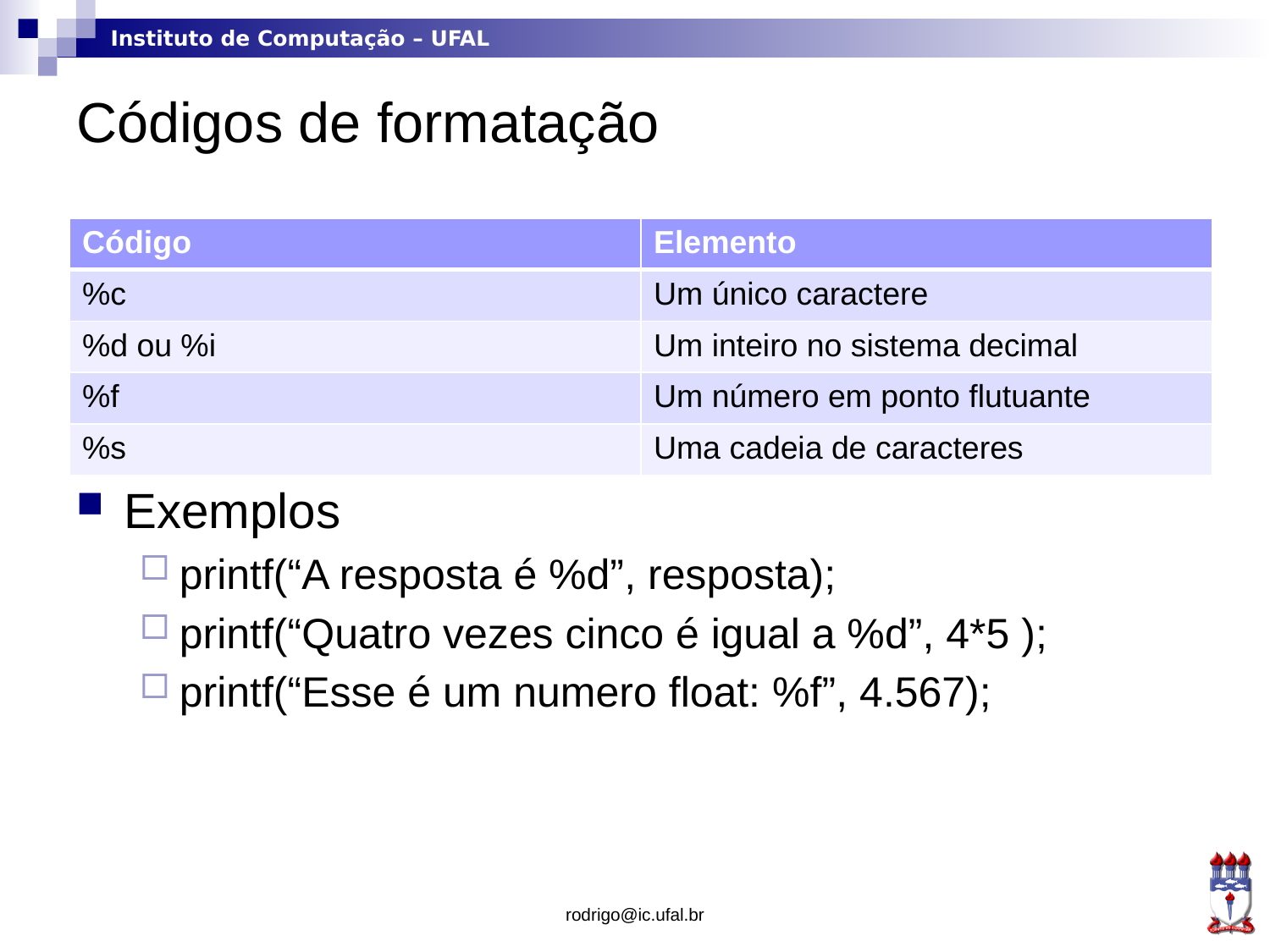

# Códigos de formatação

Exemplos
printf(“A resposta é %d”, resposta);
printf(“Quatro vezes cinco é igual a %d”, 4*5 );
printf(“Esse é um numero float: %f”, 4.567);
| Código | Elemento |
| --- | --- |
| %c | Um único caractere |
| %d ou %i | Um inteiro no sistema decimal |
| %f | Um número em ponto flutuante |
| %s | Uma cadeia de caracteres |
rodrigo@ic.ufal.br